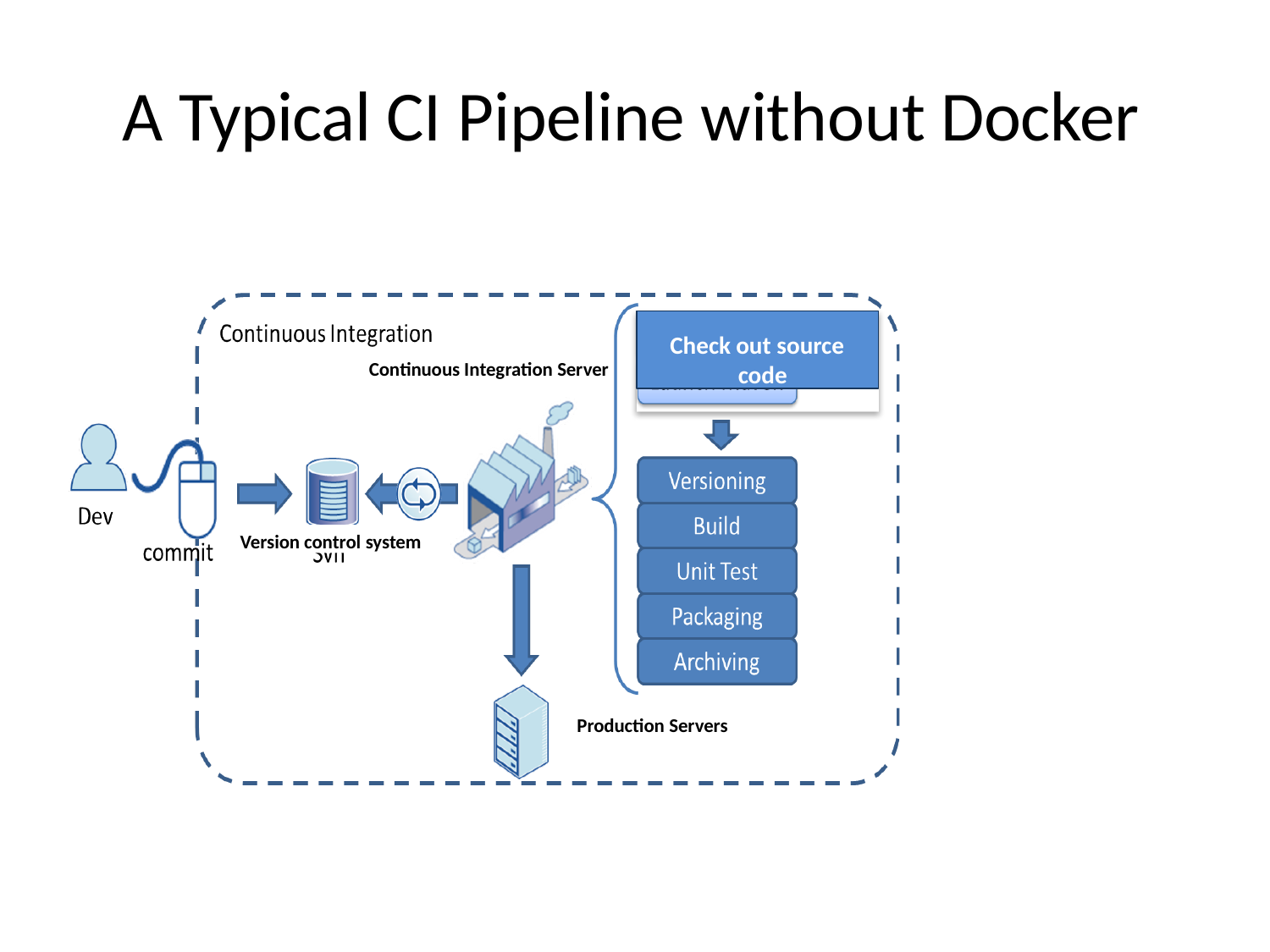

# A Typical CI Pipeline without Docker

Check out source  code
Continuous Integration Server
|  |  |  |
| --- | --- | --- |
|  |  |  |
|  |  |  |
| Production Servers |  |  |
Version control system